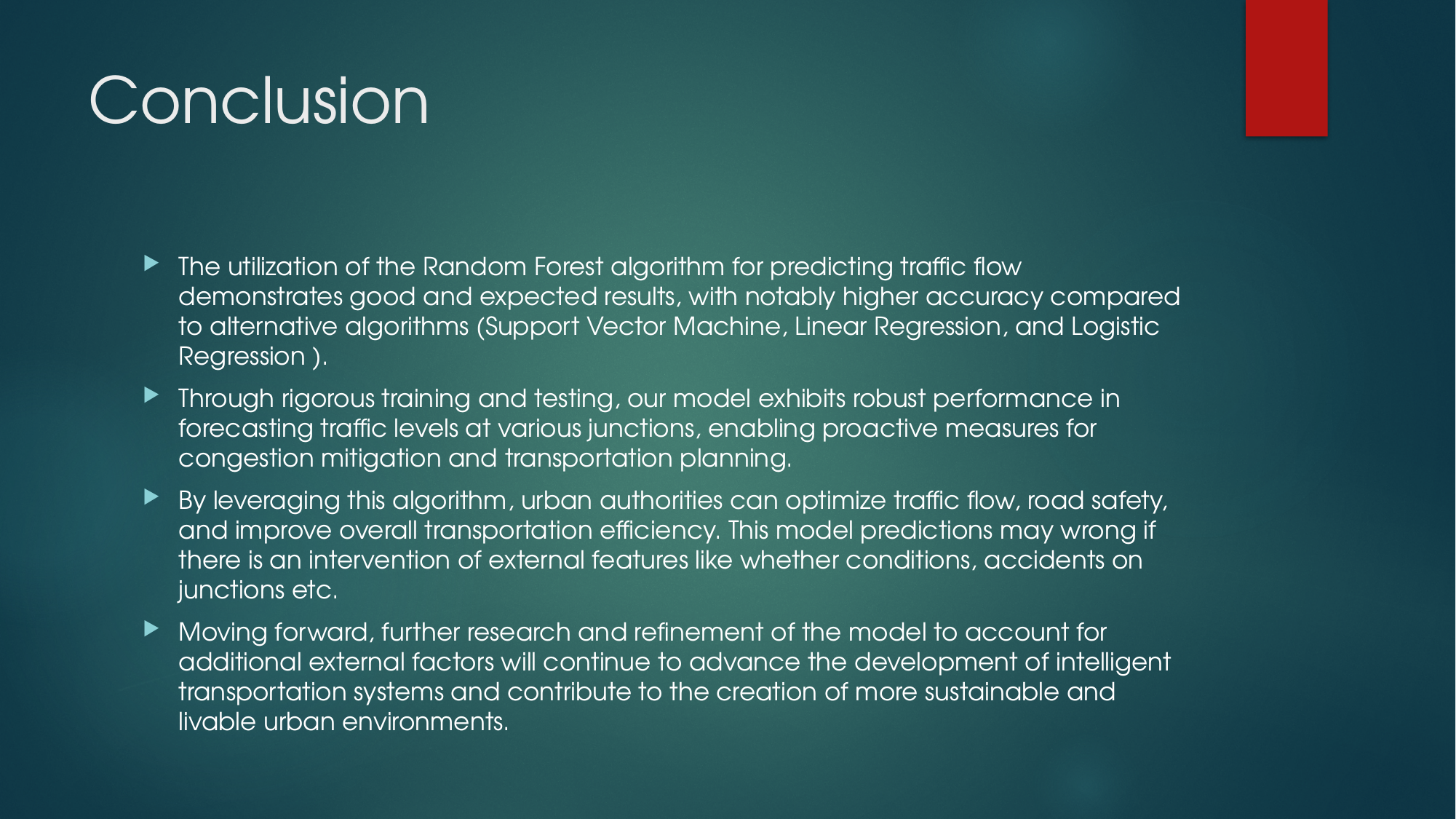

# Conclusion
The utilization of the Random Forest algorithm for predicting traffic flow demonstrates good and expected results, with notably higher accuracy compared to alternative algorithms (Support Vector Machine, Linear Regression, and Logistic Regression ).
Through rigorous training and testing, our model exhibits robust performance in forecasting traffic levels at various junctions, enabling proactive measures for congestion mitigation and transportation planning.
By leveraging this algorithm, urban authorities can optimize traffic flow, road safety, and improve overall transportation efficiency. This model predictions may wrong if there is an intervention of external features like whether conditions, accidents on junctions etc.
Moving forward, further research and refinement of the model to account for additional external factors will continue to advance the development of intelligent transportation systems and contribute to the creation of more sustainable and livable urban environments.